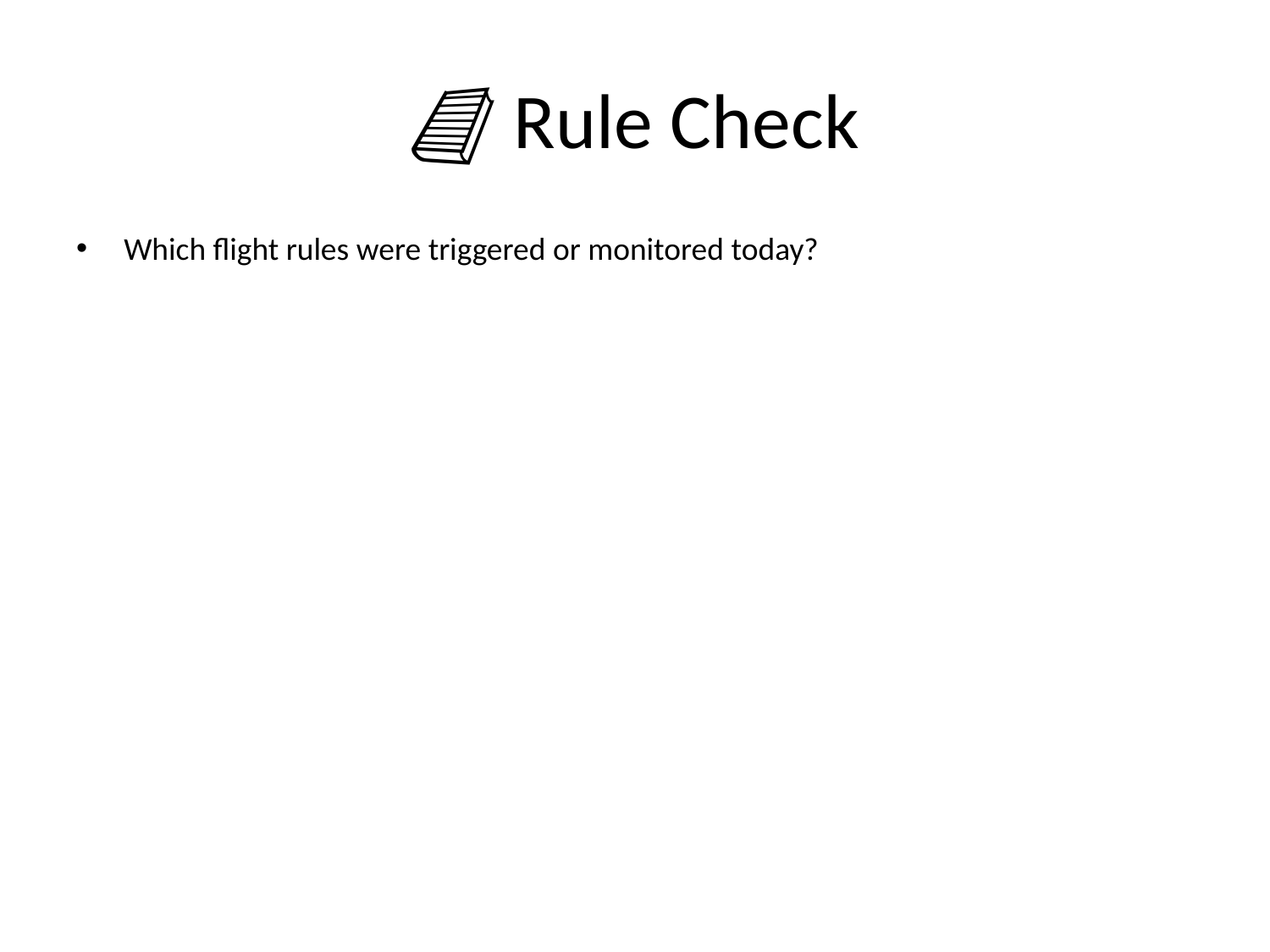

# 📘 Rule Check
Which flight rules were triggered or monitored today?